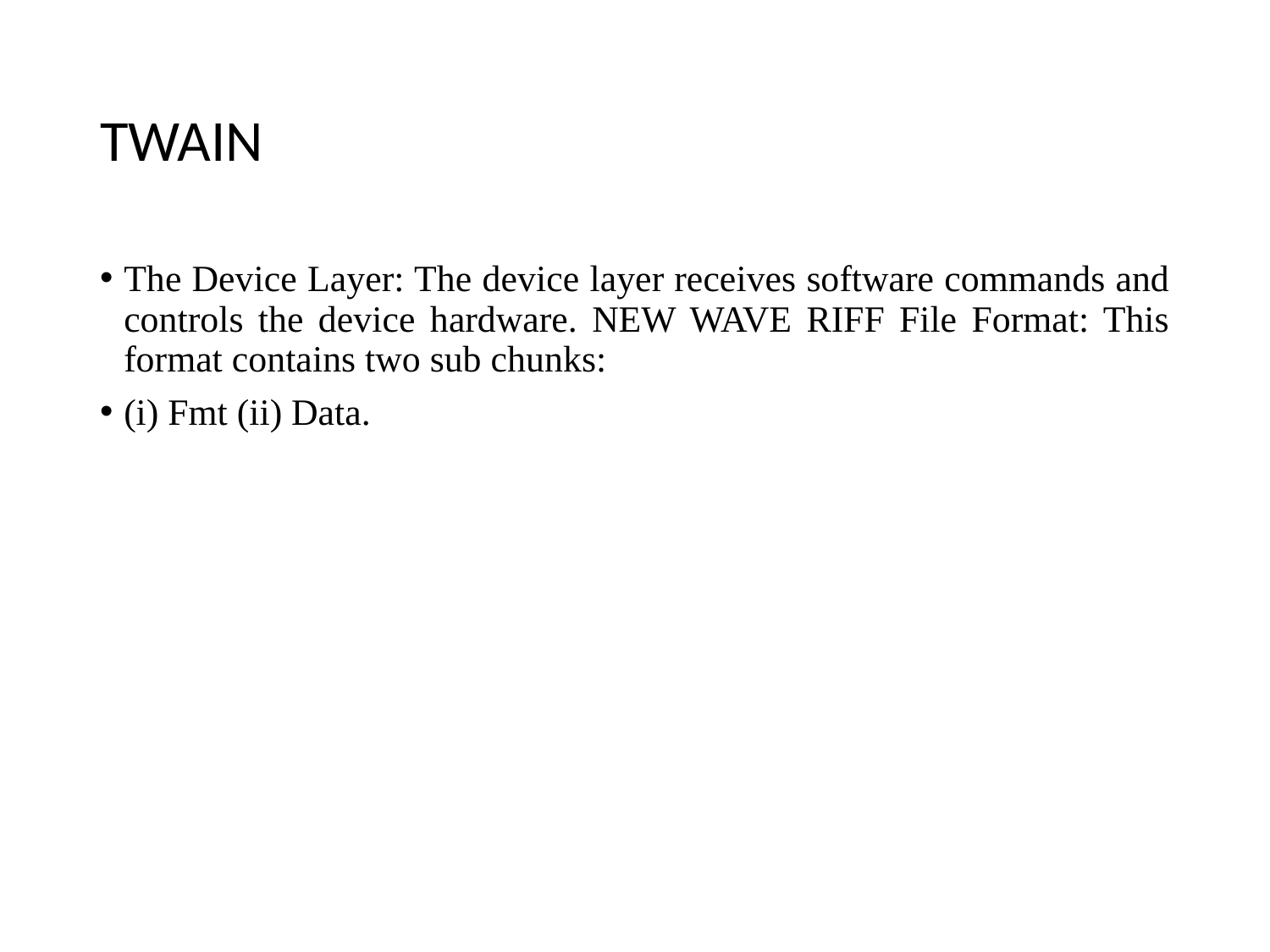

# TWAIN
The Device Layer: The device layer receives software commands and controls the device hardware. NEW WAVE RIFF File Format: This format contains two sub chunks:
(i) Fmt (ii) Data.